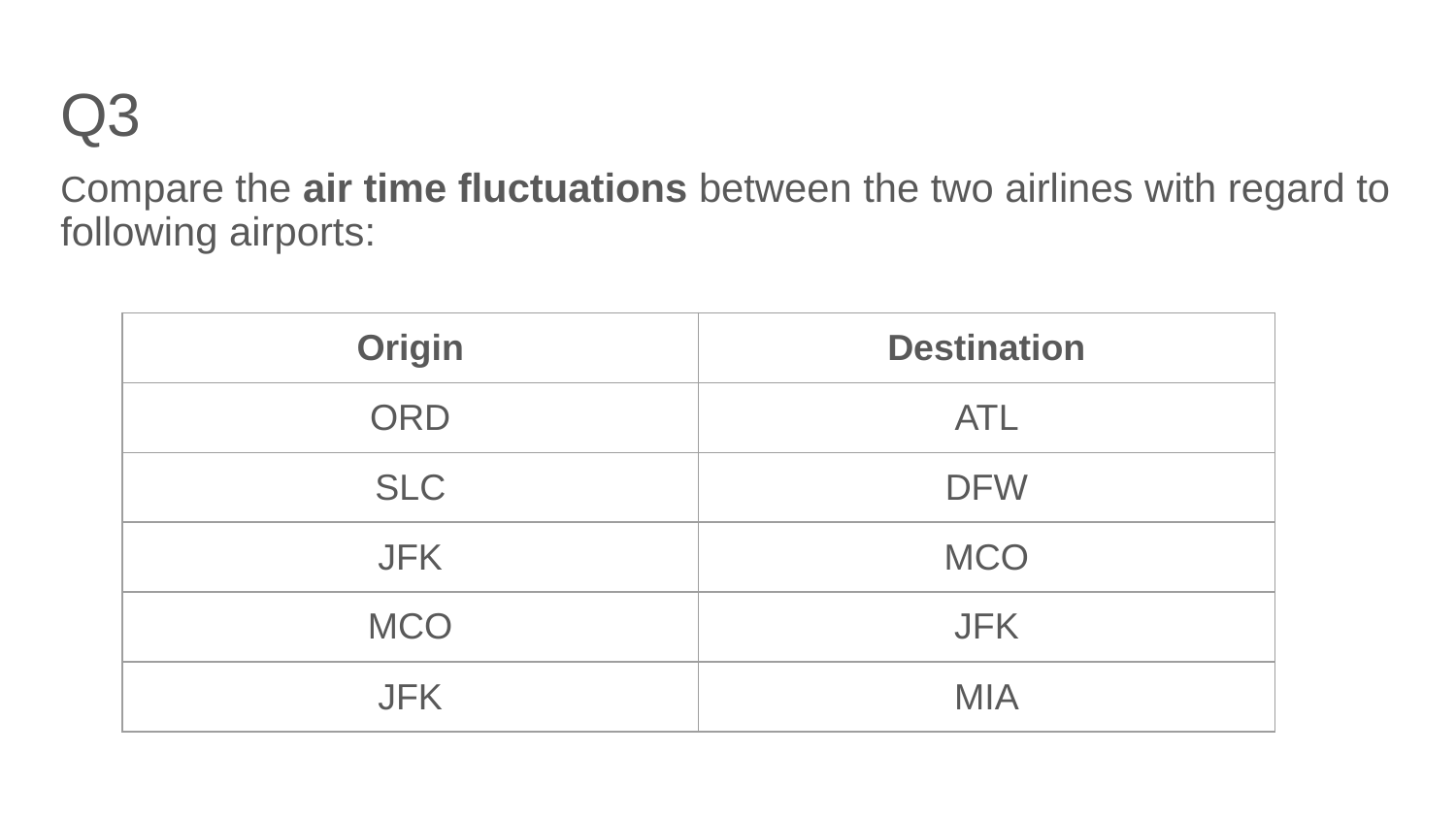

# Q3
Compare the air time fluctuations between the two airlines with regard to following airports:

| Origin | Destination |
| --- | --- |
| ORD | ATL |
| SLC | DFW |
| JFK | MCO |
| MCO | JFK |
| JFK | MIA |